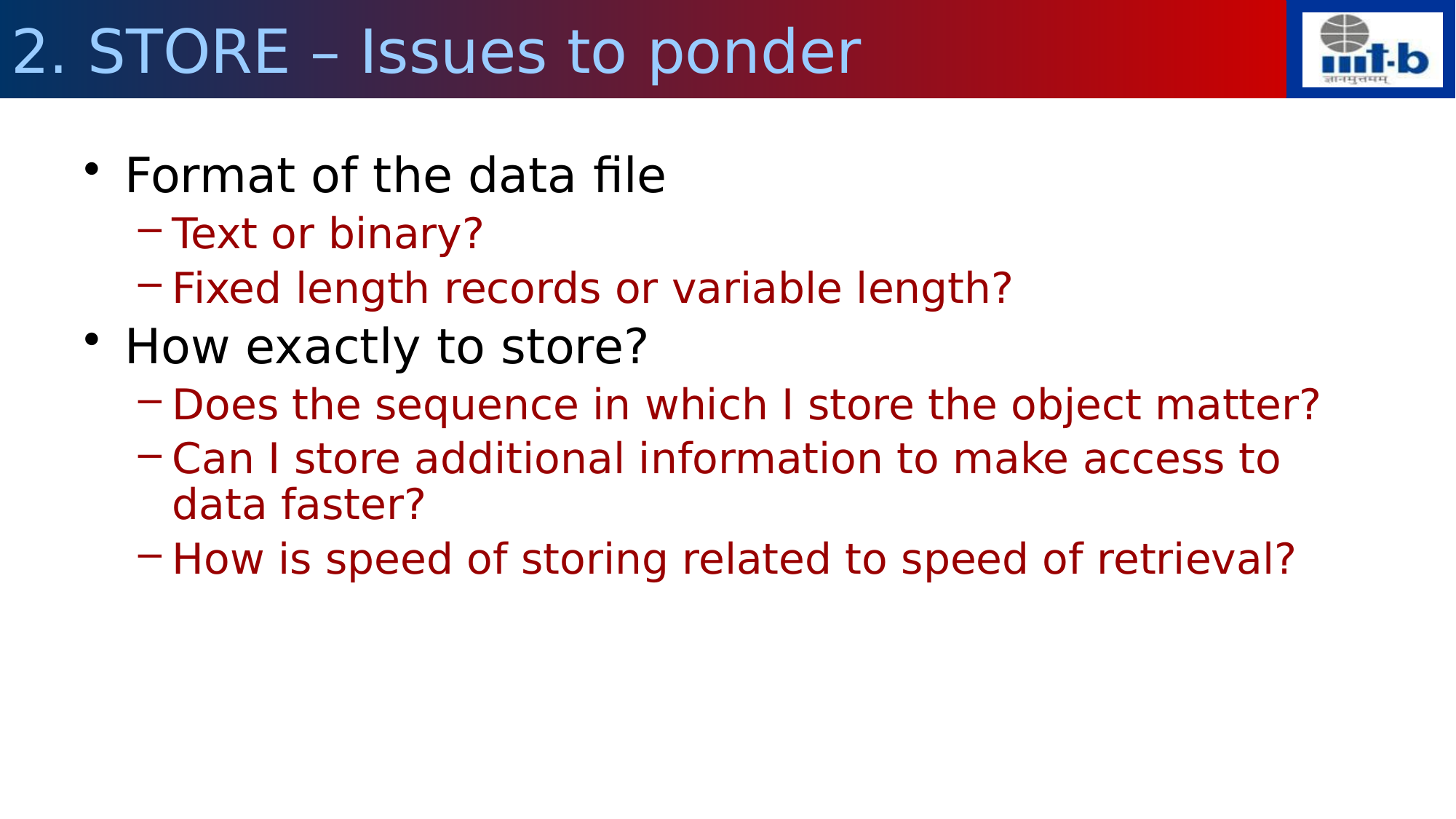

# 2. STORE – Issues to ponder
Format of the data file
Text or binary?
Fixed length records or variable length?
How exactly to store?
Does the sequence in which I store the object matter?
Can I store additional information to make access to data faster?
How is speed of storing related to speed of retrieval?